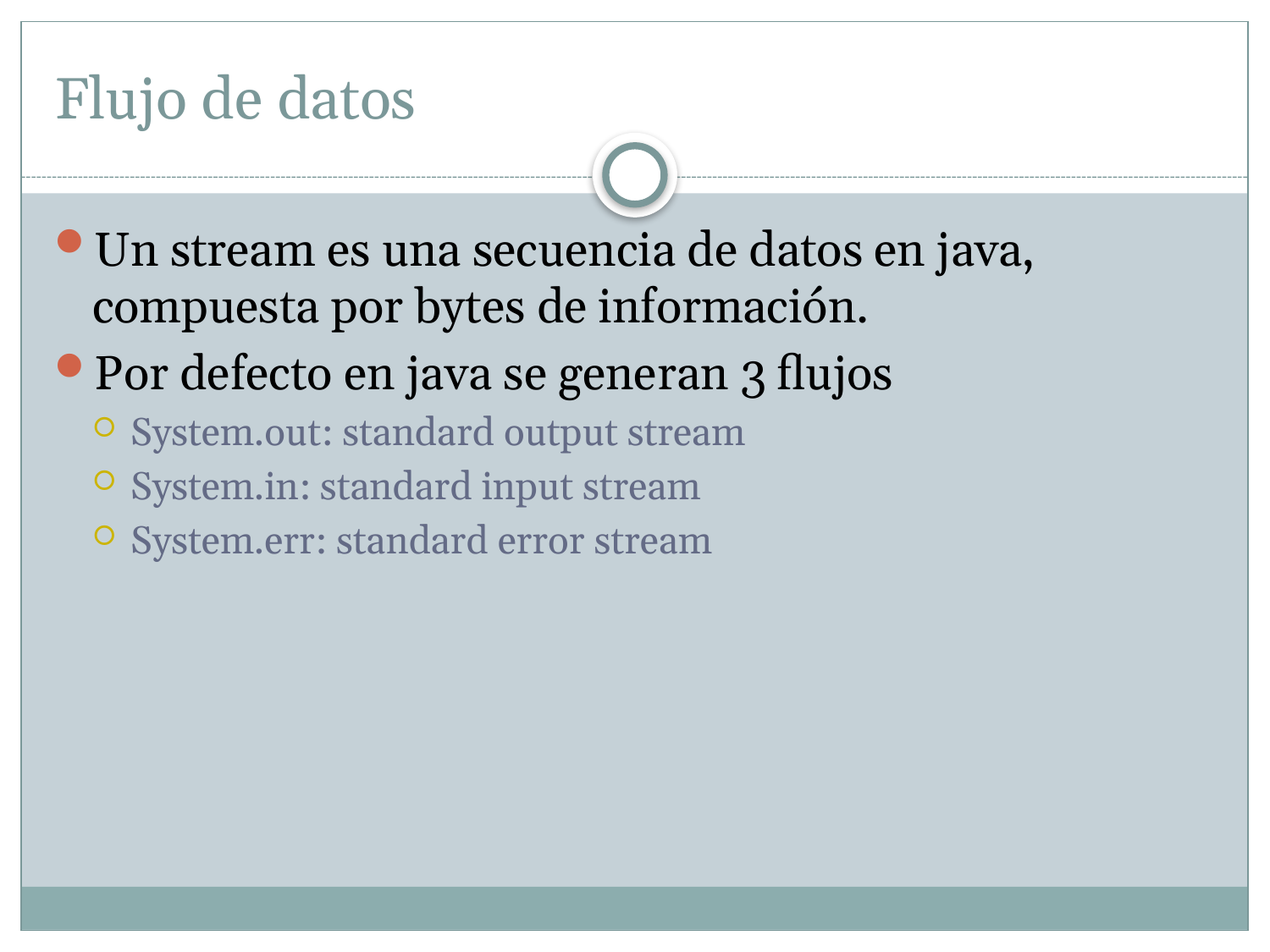

# Flujo de datos
Un stream es una secuencia de datos en java, compuesta por bytes de información.
Por defecto en java se generan 3 flujos
System.out: standard output stream
System.in: standard input stream
System.err: standard error stream